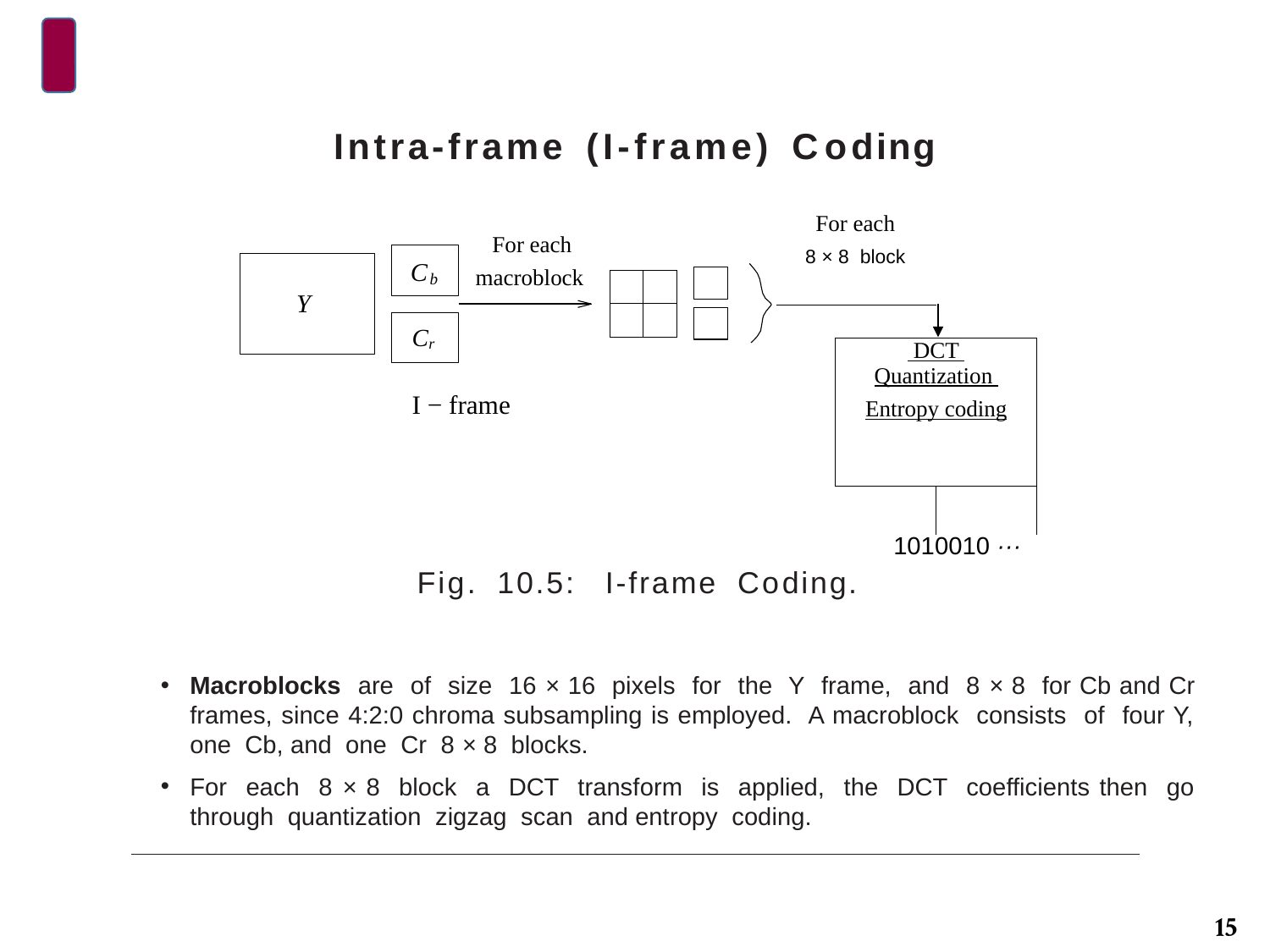

Intra-frame	(I-frame)	Coding
For each

8 × 8  block
For each macroblock

Cb

|  |  |
| --- | --- |
|  |  |
Y

|  |  |  |
| --- | --- | --- |
|  | DCT Quantization Entropy coding |  |
|  |  |  |

Cr

I − frame

1010010 ···
Fig.	10.5:
I-frame  Coding.
Macroblocks  are  of  size  16 × 16  pixels  for  the  Y  frame,  and  8 × 8  for Cb and Cr frames, since 4:2:0 chroma subsampling is employed.  A macroblock  consists  of  four Y, one  Cb, and  one  Cr  8 × 8  blocks.

For  each  8 × 8  block  a  DCT  transform  is  applied,  the  DCT  coefficients then  go through  quantization  zigzag  scan  and entropy  coding.

15